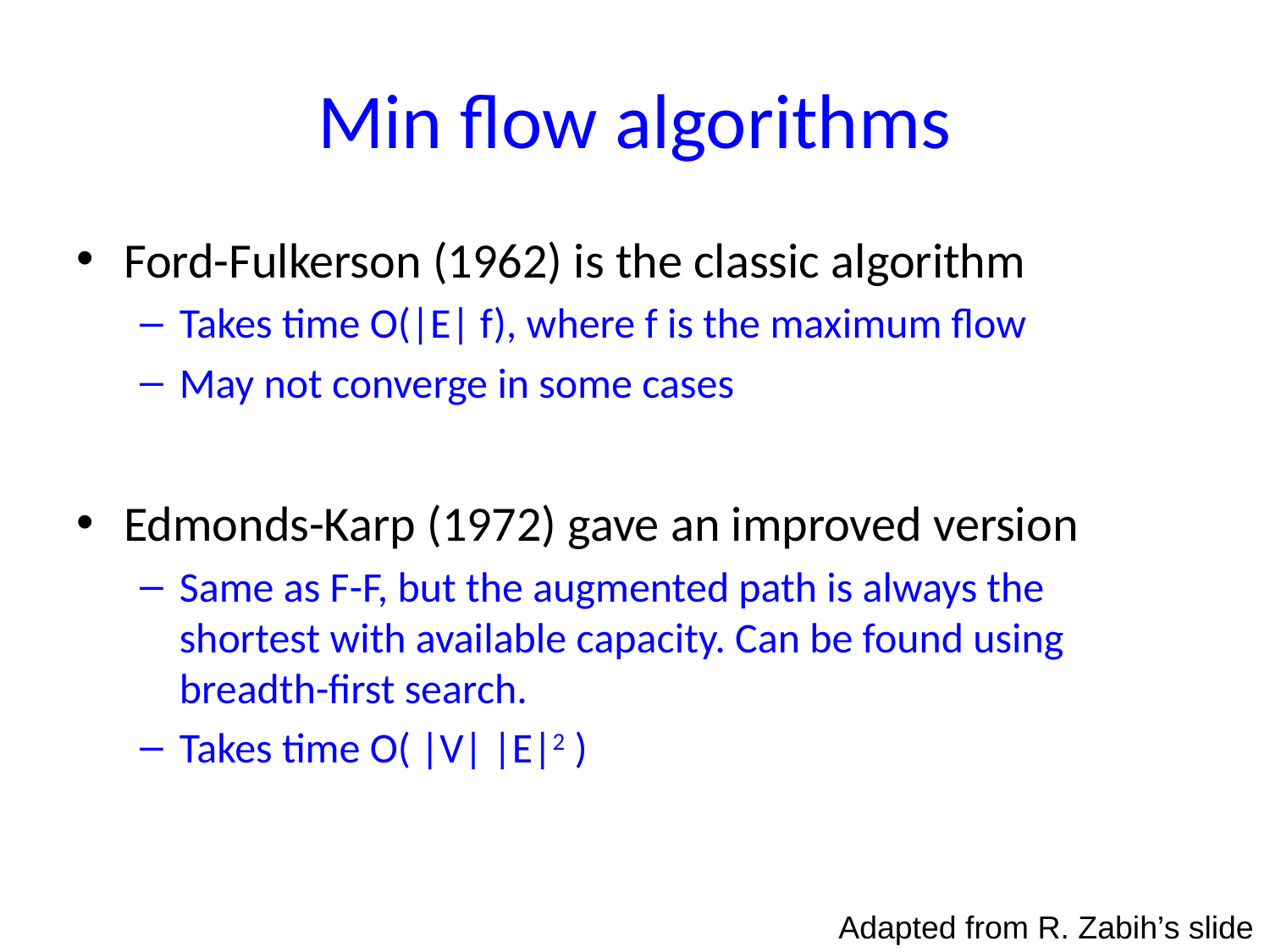

# Min flow algorithms
Ford-Fulkerson (1962) is the classic algorithm
Takes time O(|E| f), where f is the maximum flow
May not converge in some cases

Edmonds-Karp (1972) gave an improved version
Same as F-F, but the augmented path is always the shortest with available capacity. Can be found using breadth-first search.
Takes time O( |V| |E|2 )
Adapted from R. Zabih’s slide